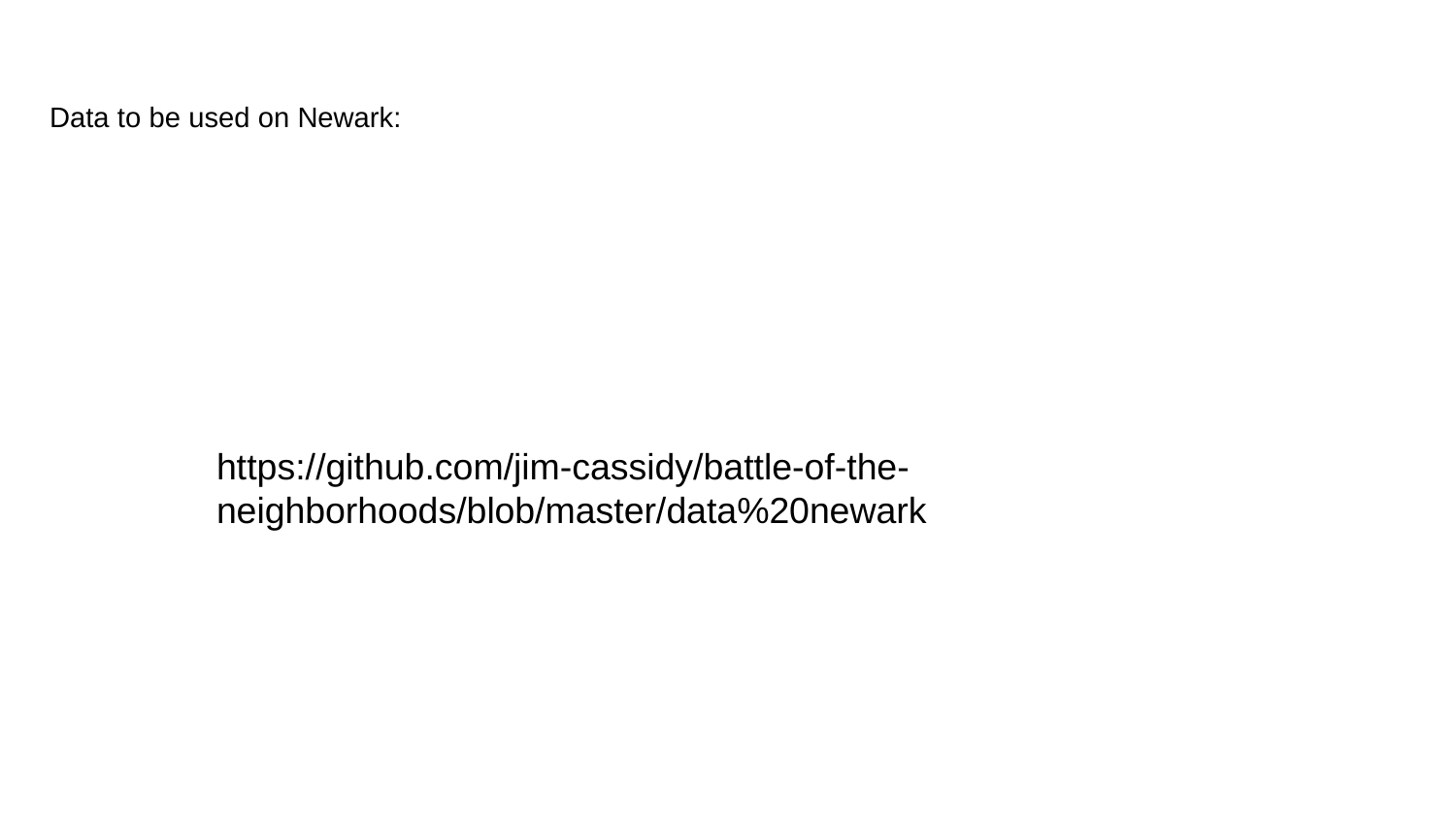

Data to be used on Newark:
https://github.com/jim-cassidy/battle-of-the-neighborhoods/blob/master/data%20newark